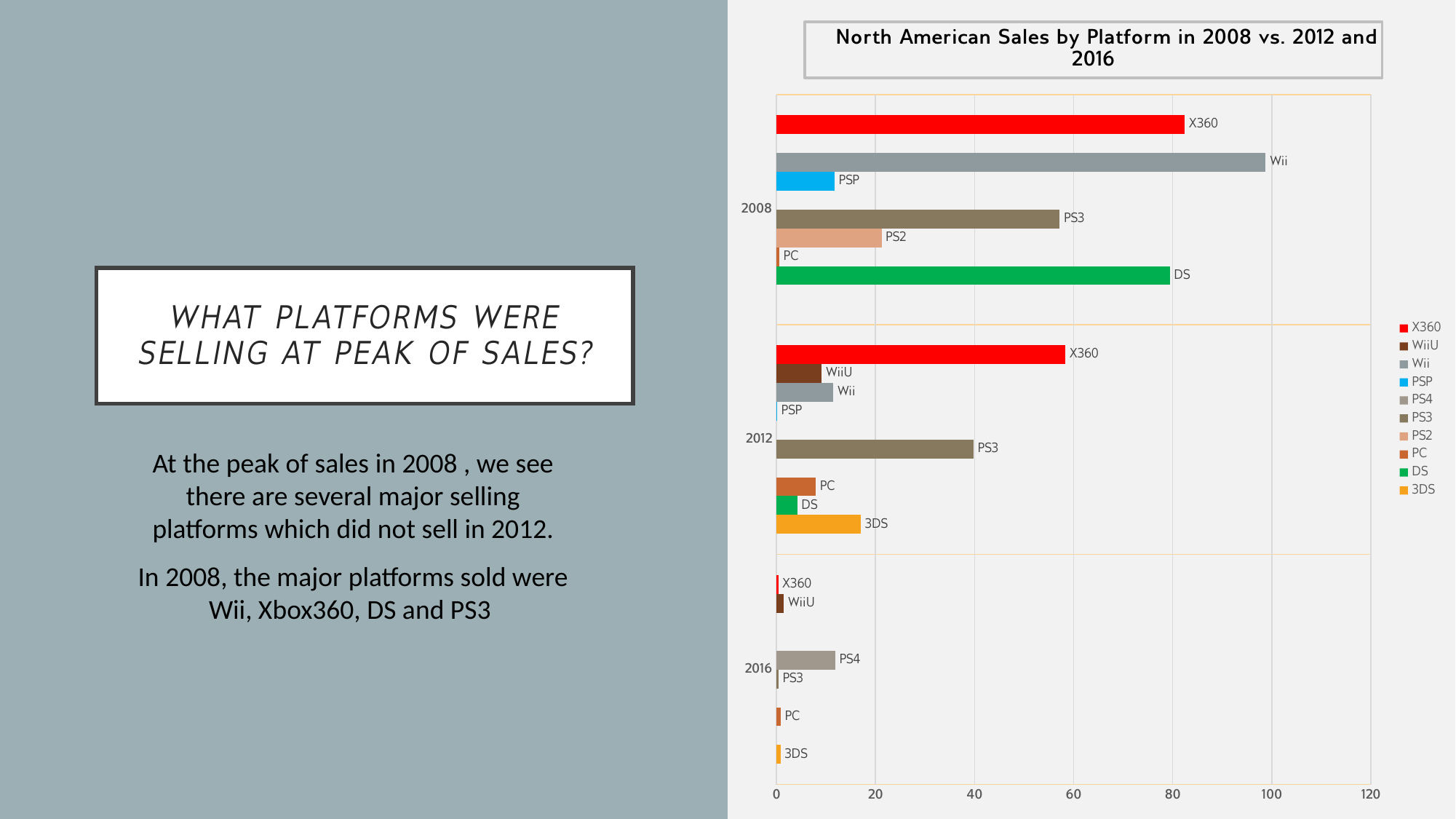

### Chart:     North American Sales by Platform in 2008 vs. 2012 and 2016

| Category | 3DS | DS | PC | PS2 | PS3 | PS4 | PSP | Wii | WiiU | X360 |
|---|---|---|---|---|---|---|---|---|---|---|
| 2016 | 0.8300000000000001 | None | 0.8400000000000001 | None | 0.4 | 11.859999999999994 | None | None | 1.49 | 0.36 |
| 2012 | 17.040000000000006 | 4.21 | 7.95 | None | 39.80000000000001 | None | 0.13 | 11.46 | 9.129999999999997 | 58.32000000000001 |
| 2008 | None | 79.39999999999995 | 0.5700000000000001 | 21.229999999999997 | 57.17999999999999 | None | 11.719999999999997 | 98.77000000000007 | None | 82.44000000000003 |
# What platforms were selling at peak of sales?
At the peak of sales in 2008 , we see there are several major selling platforms which did not sell in 2012.
In 2008, the major platforms sold were Wii, Xbox360, DS and PS3